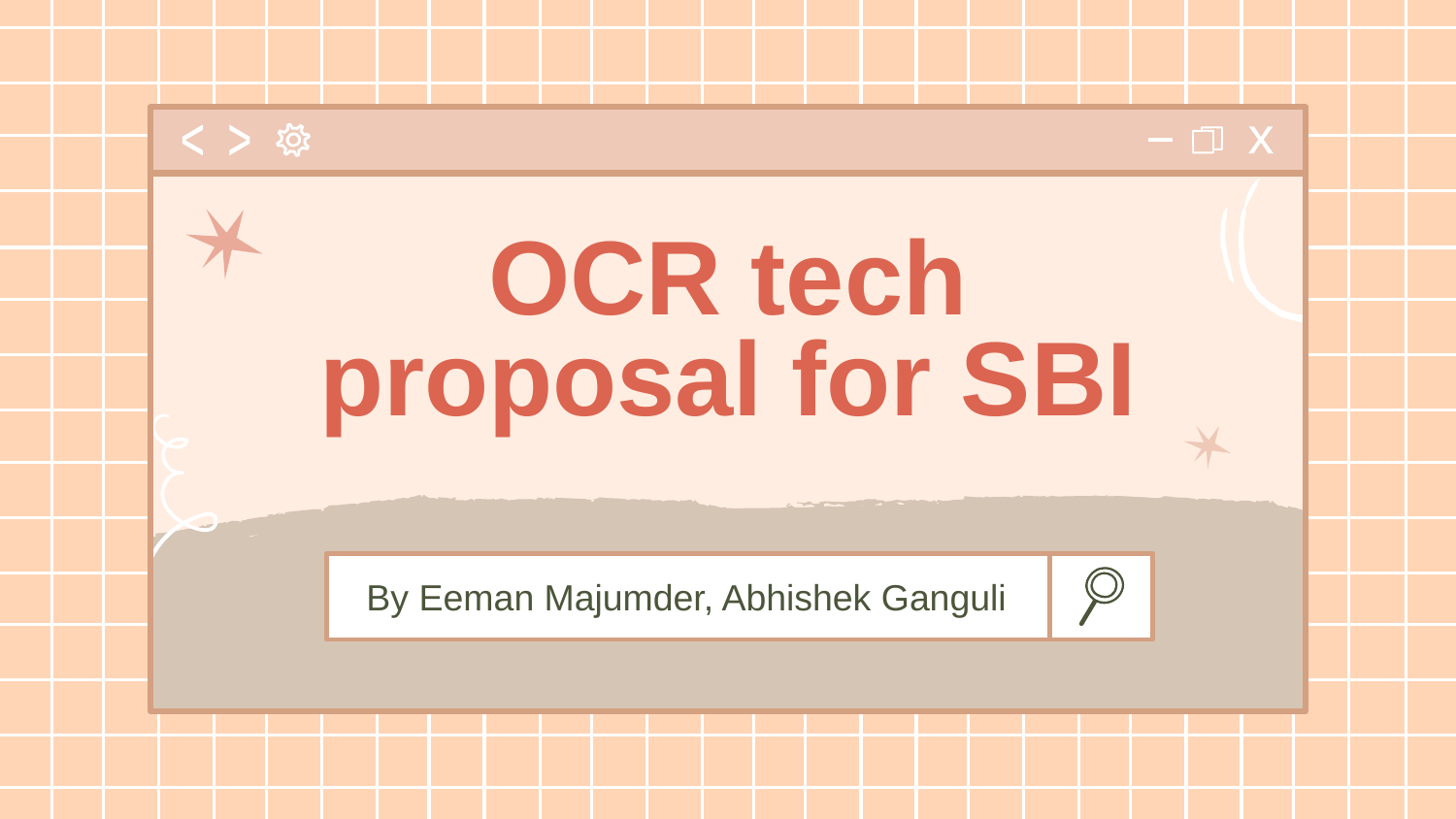

# OCR tech proposal for SBI

By Eeman Majumder, Abhishek Ganguli